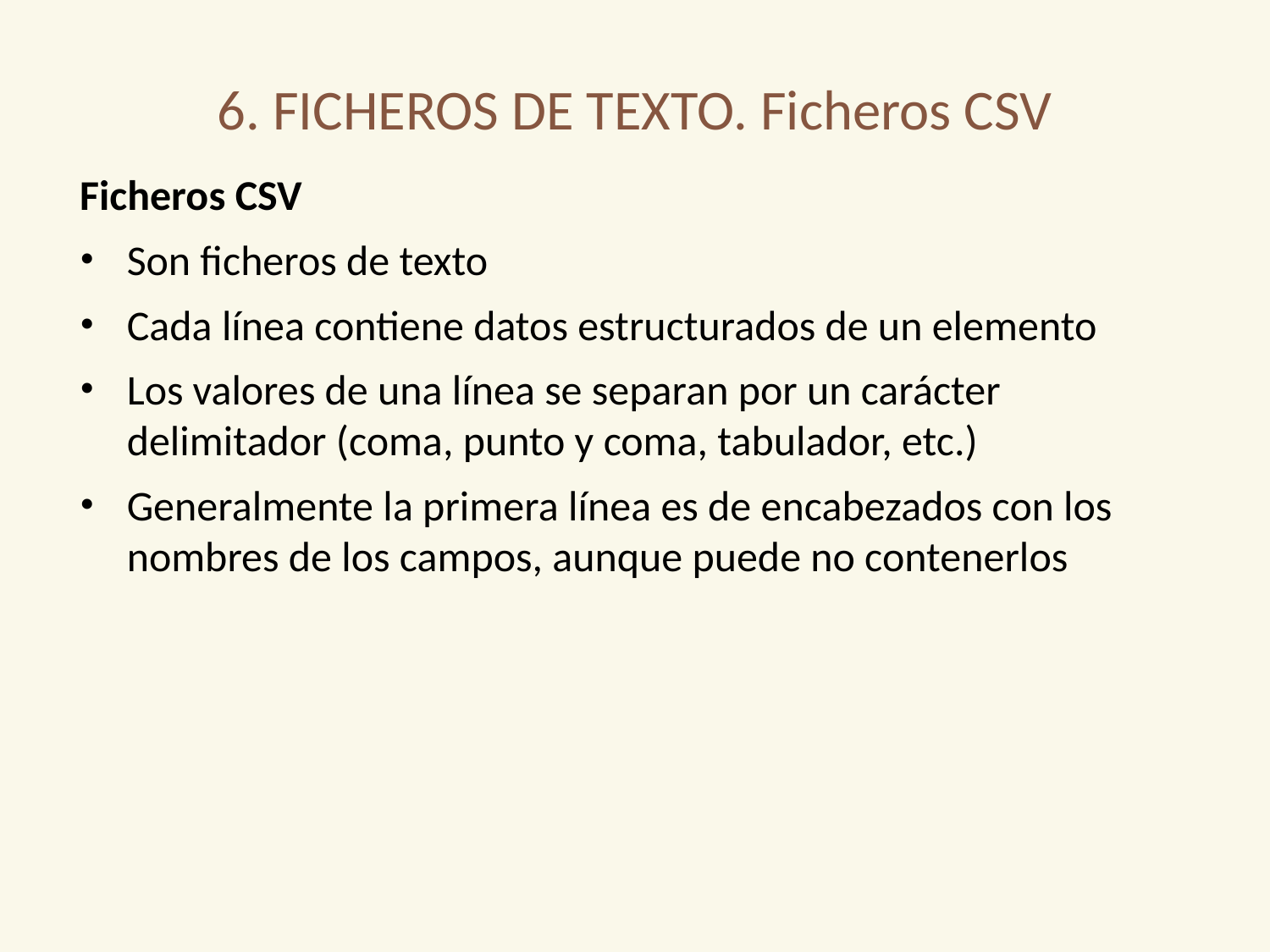

6. FICHEROS DE TEXTO. Ficheros CSV
Ficheros CSV
Son ficheros de texto
Cada línea contiene datos estructurados de un elemento
Los valores de una línea se separan por un carácter delimitador (coma, punto y coma, tabulador, etc.)
Generalmente la primera línea es de encabezados con los nombres de los campos, aunque puede no contenerlos